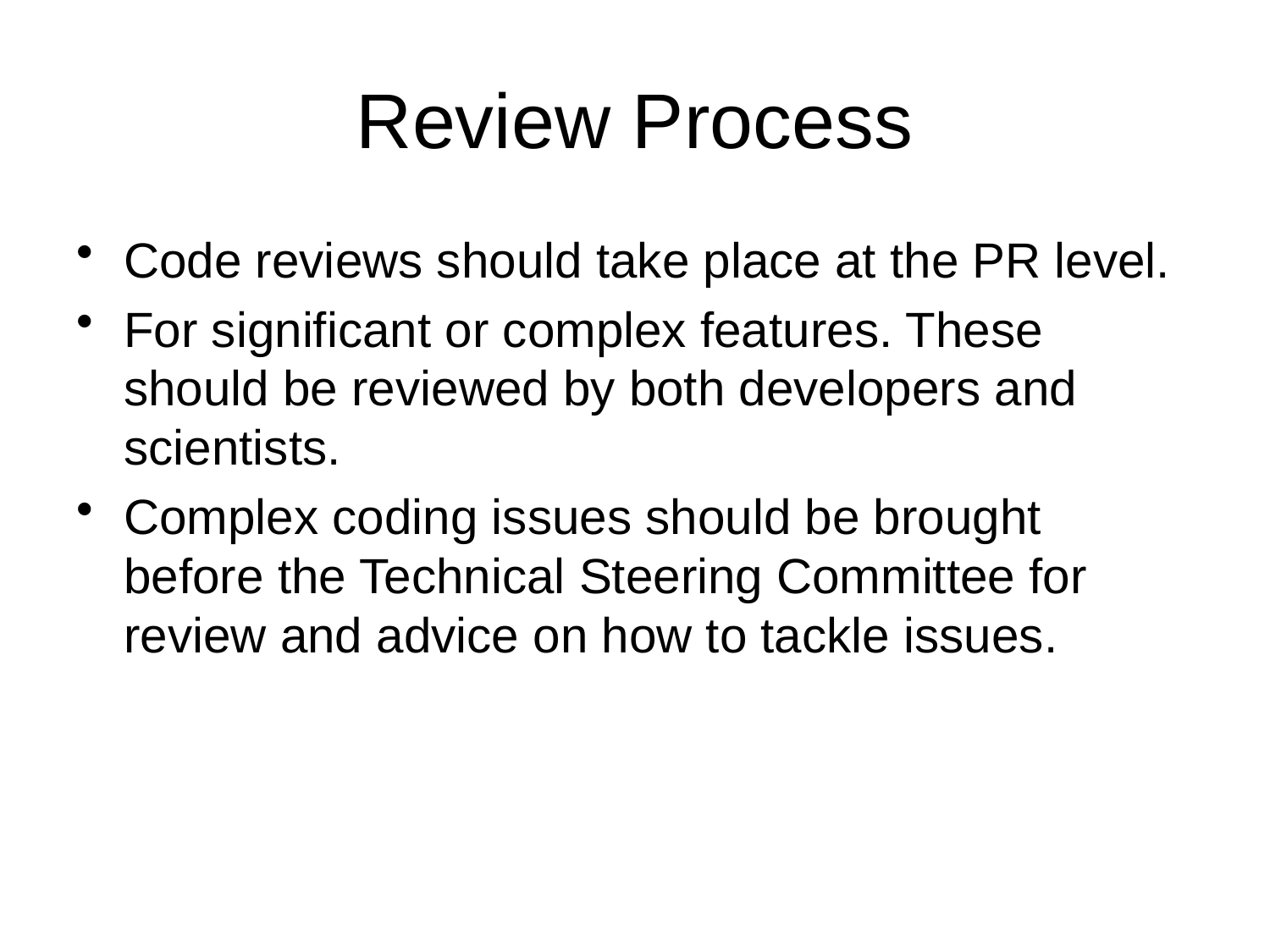

# Review Process
Code reviews should take place at the PR level.
For significant or complex features. These should be reviewed by both developers and scientists.
Complex coding issues should be brought before the Technical Steering Committee for review and advice on how to tackle issues.